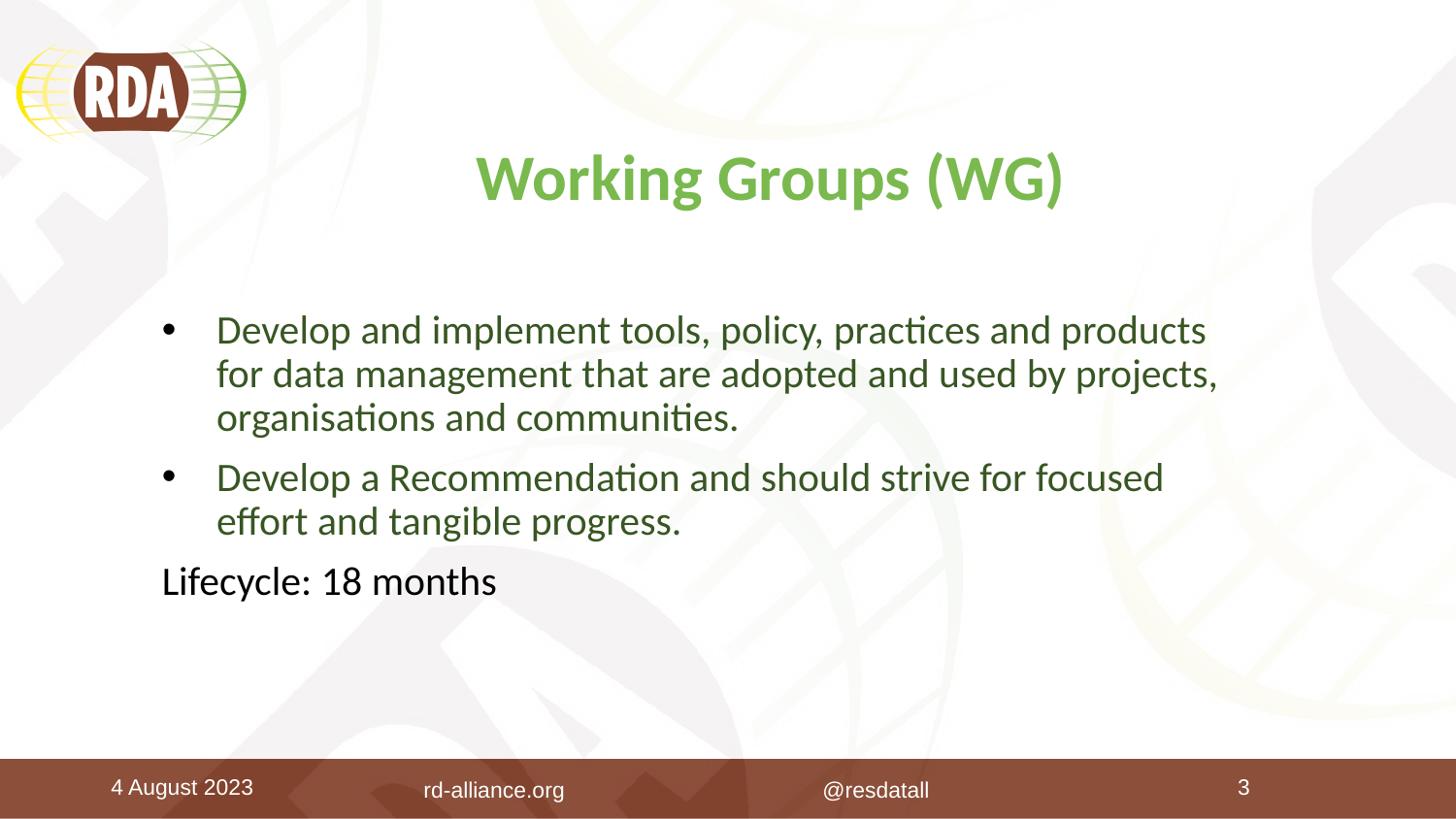

# Working Groups (WG)

Develop and implement tools, policy, practices and products for data management that are adopted and used by projects, organisations and communities.
Develop a Recommendation and should strive for focused effort and tangible progress.
Lifecycle: 18 months
4 August 2023
  rd-alliance.org                                         @resdatall
3